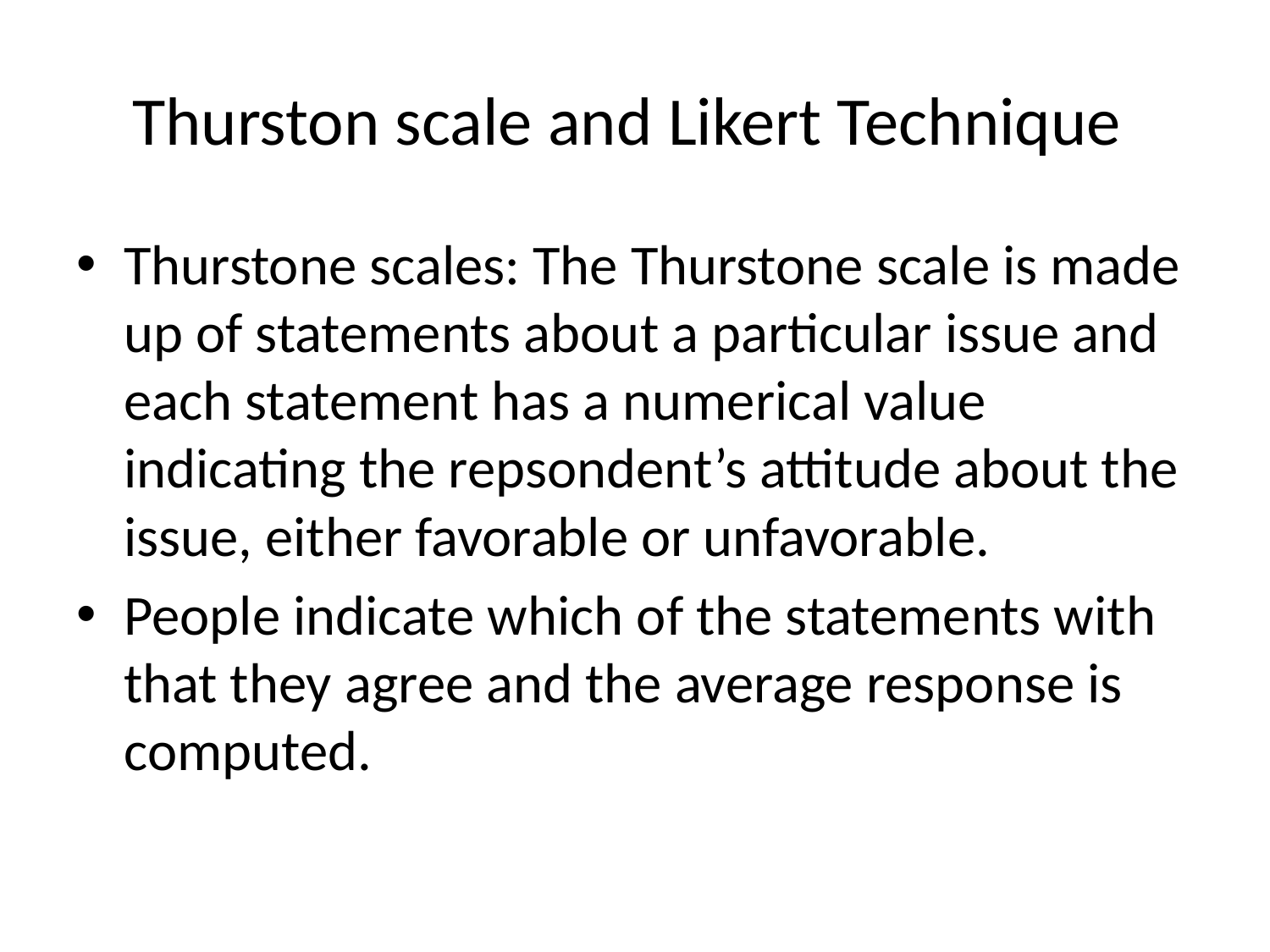

# Thurston scale and Likert Technique
Thurstone scales: The Thurstone scale is made up of statements about a particular issue and each statement has a numerical value indicating the repsondent’s attitude about the issue, either favorable or unfavorable.
People indicate which of the statements with that they agree and the average response is computed.